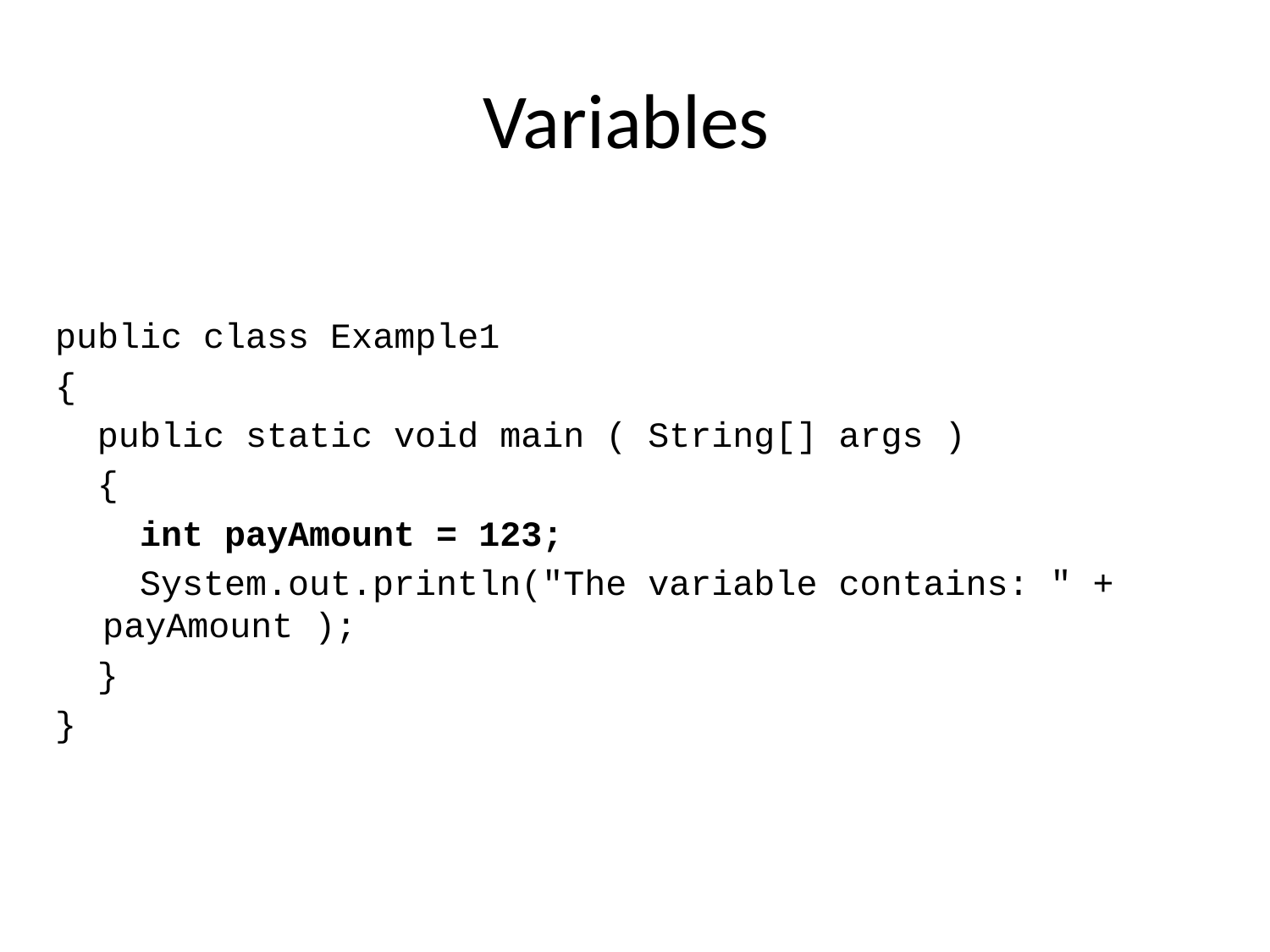

# Variables
public class Example1
{
  public static void main ( String[] args )
  {
    int payAmount = 123;
    System.out.println("The variable contains: " + payAmount );
  }
}